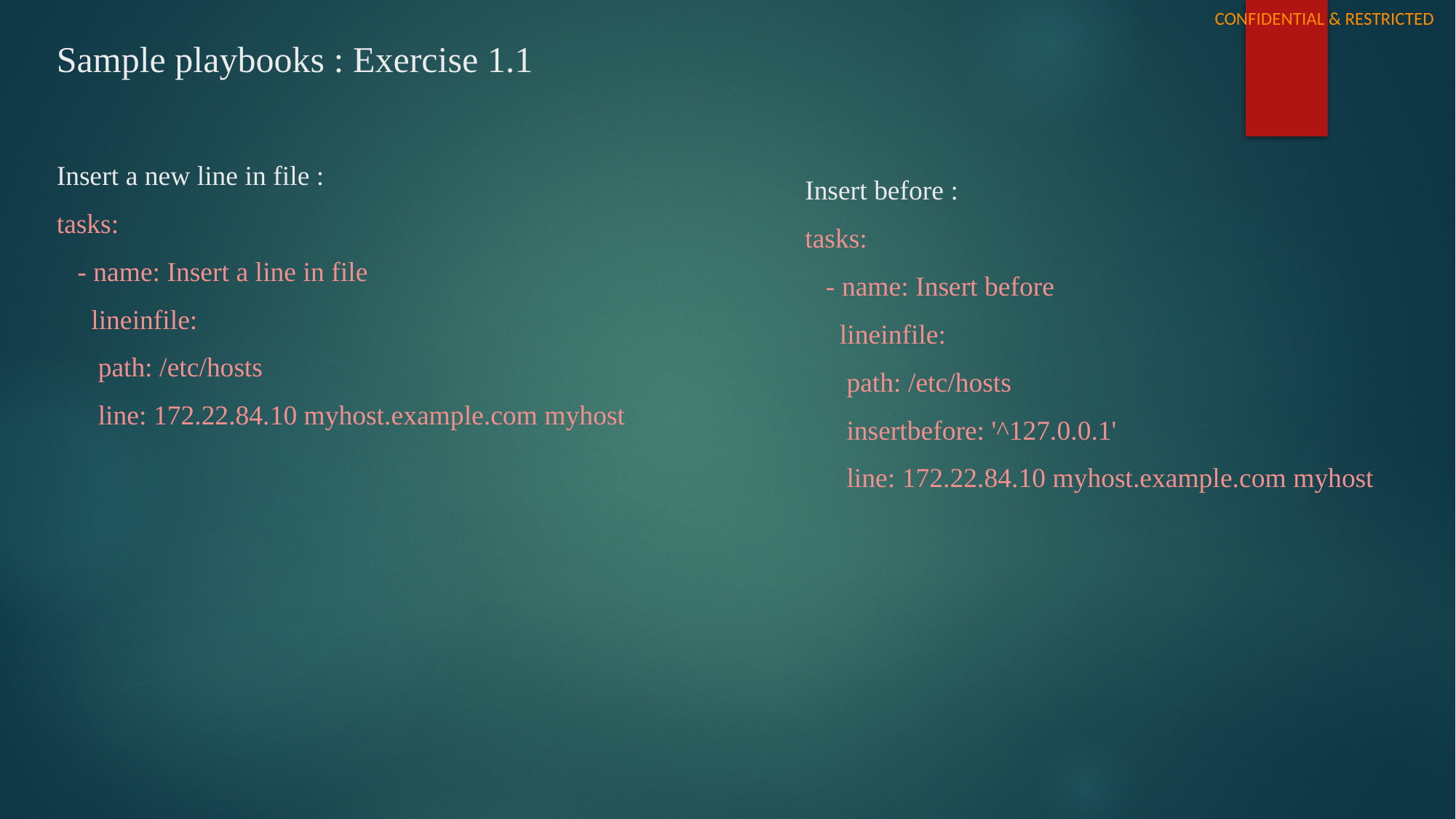

# Sample playbooks : Exercise 1.1

Insert before :
tasks:
   - name: Insert before
     lineinfile:
      path: /etc/hosts
      insertbefore: '^127.0.0.1'
      line: 172.22.84.10 myhost.example.com myhost

Insert a new line in file :
tasks:
   - name: Insert a line in file
     lineinfile:
      path: /etc/hosts
      line: 172.22.84.10 myhost.example.com myhost